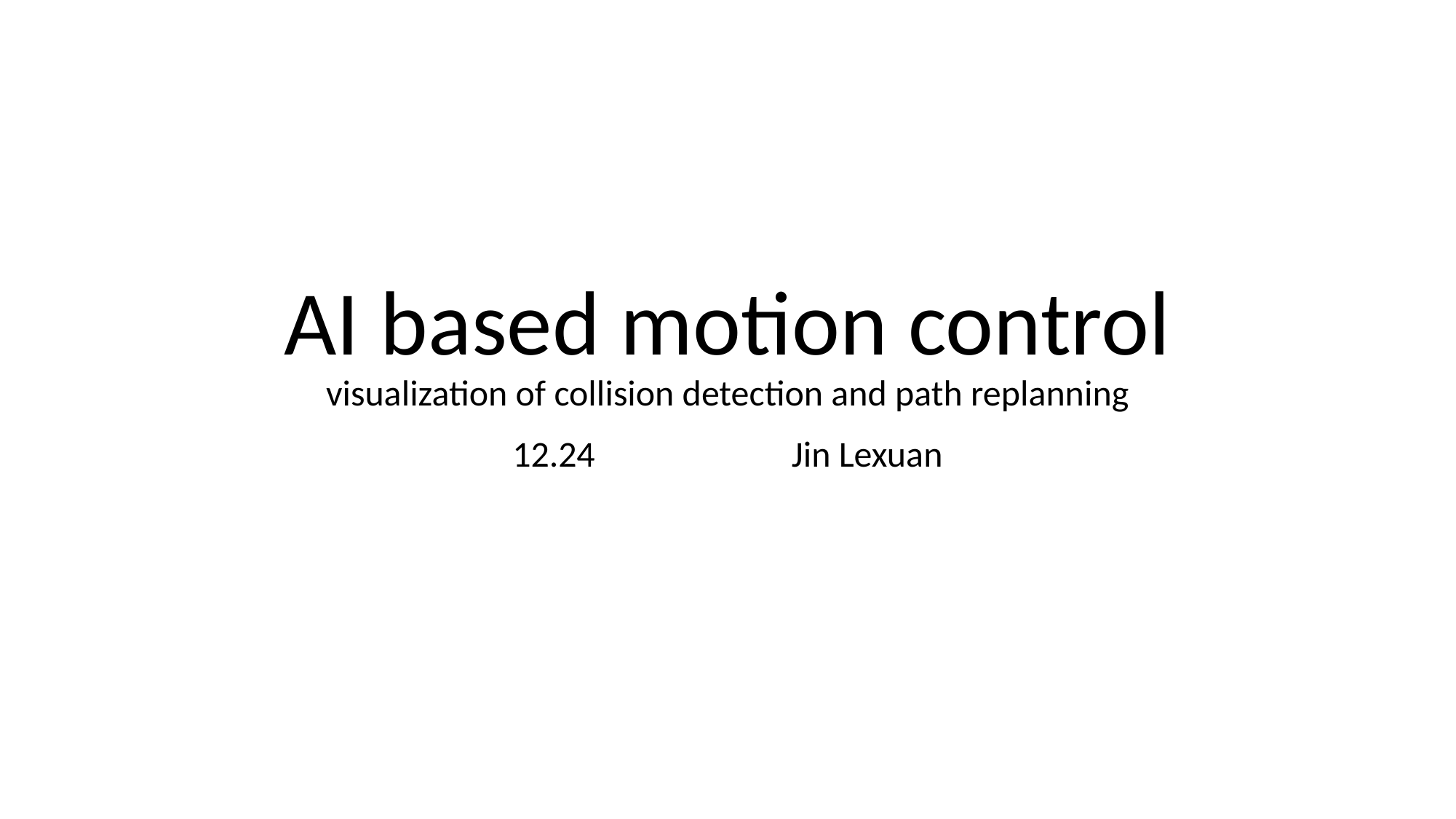

# AI based motion control visualization of collision detection and path replanning
12.24                        Jin Lexuan